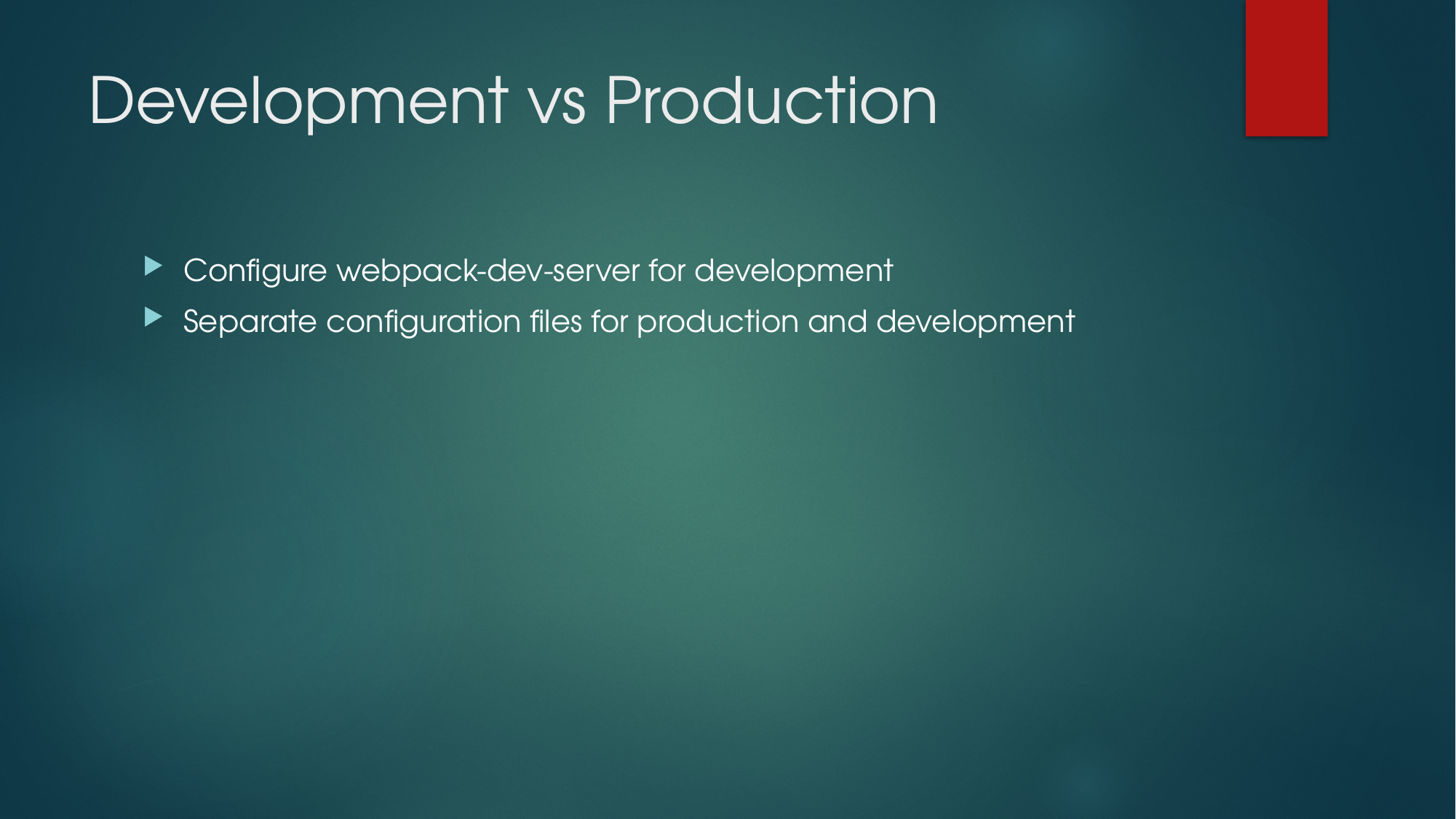

# Development vs Production
Configure webpack-dev-server for development
Separate configuration files for production and development